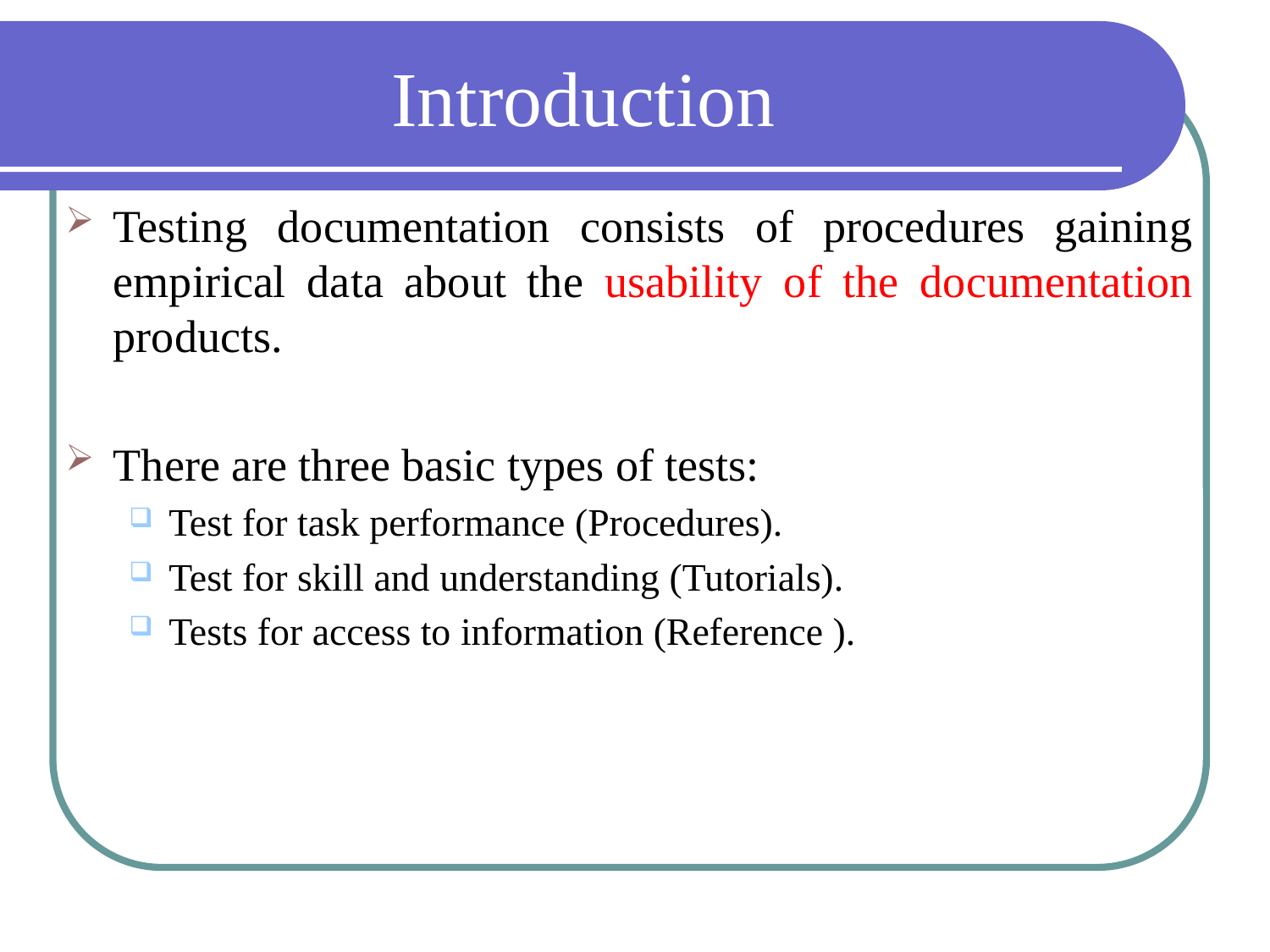

# Introduction
Testing documentation consists of procedures gaining empirical data about the usability of the documentation products.

There are three basic types of tests:
Test for task performance (Procedures).
Test for skill and understanding (Tutorials).
Tests for access to information (Reference ).